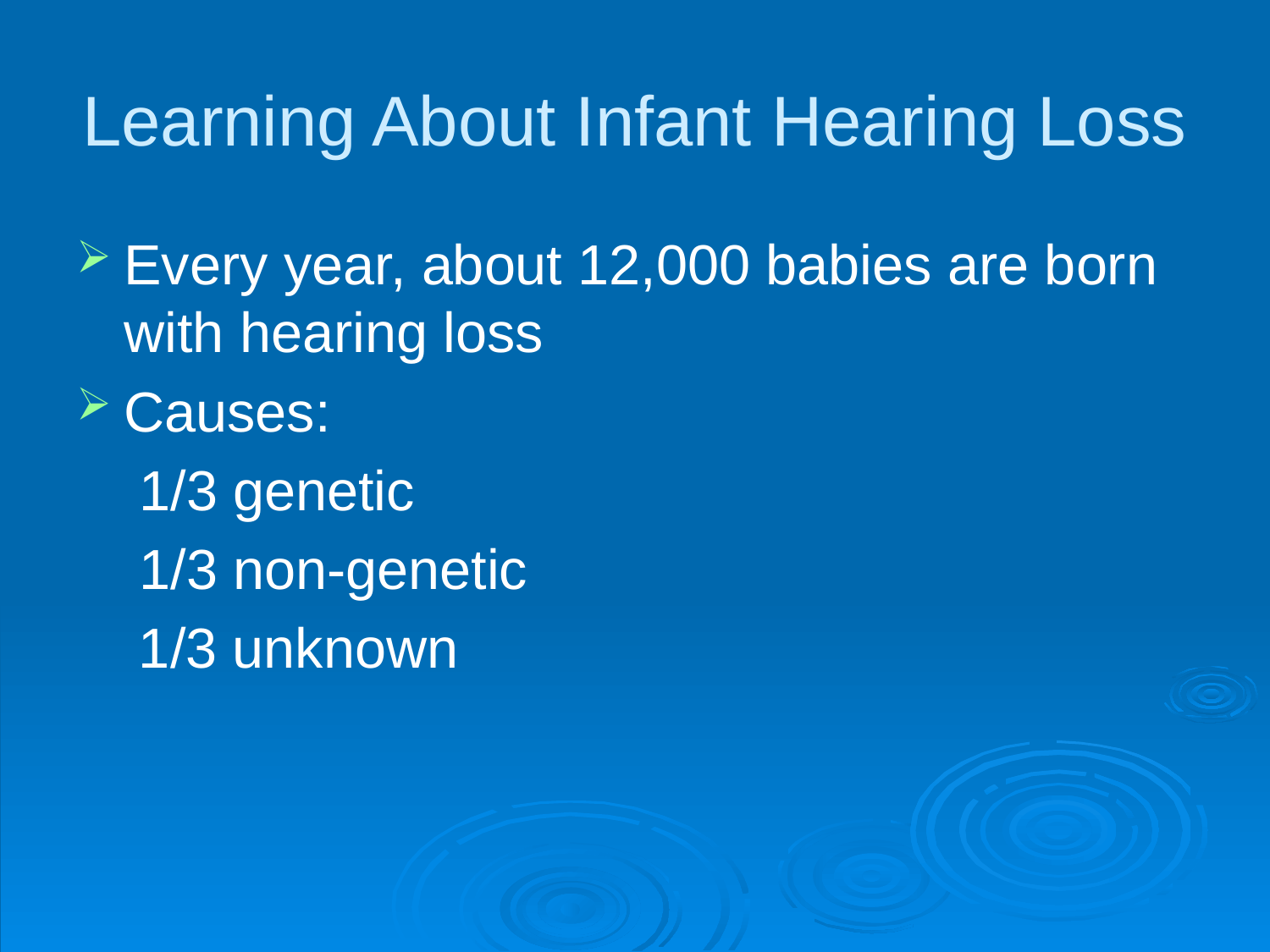

# Learning About Infant Hearing Loss
Every year, about 12,000 babies are born with hearing loss
Causes:
	 1/3 genetic
	 1/3 non-genetic
    1/3 unknown